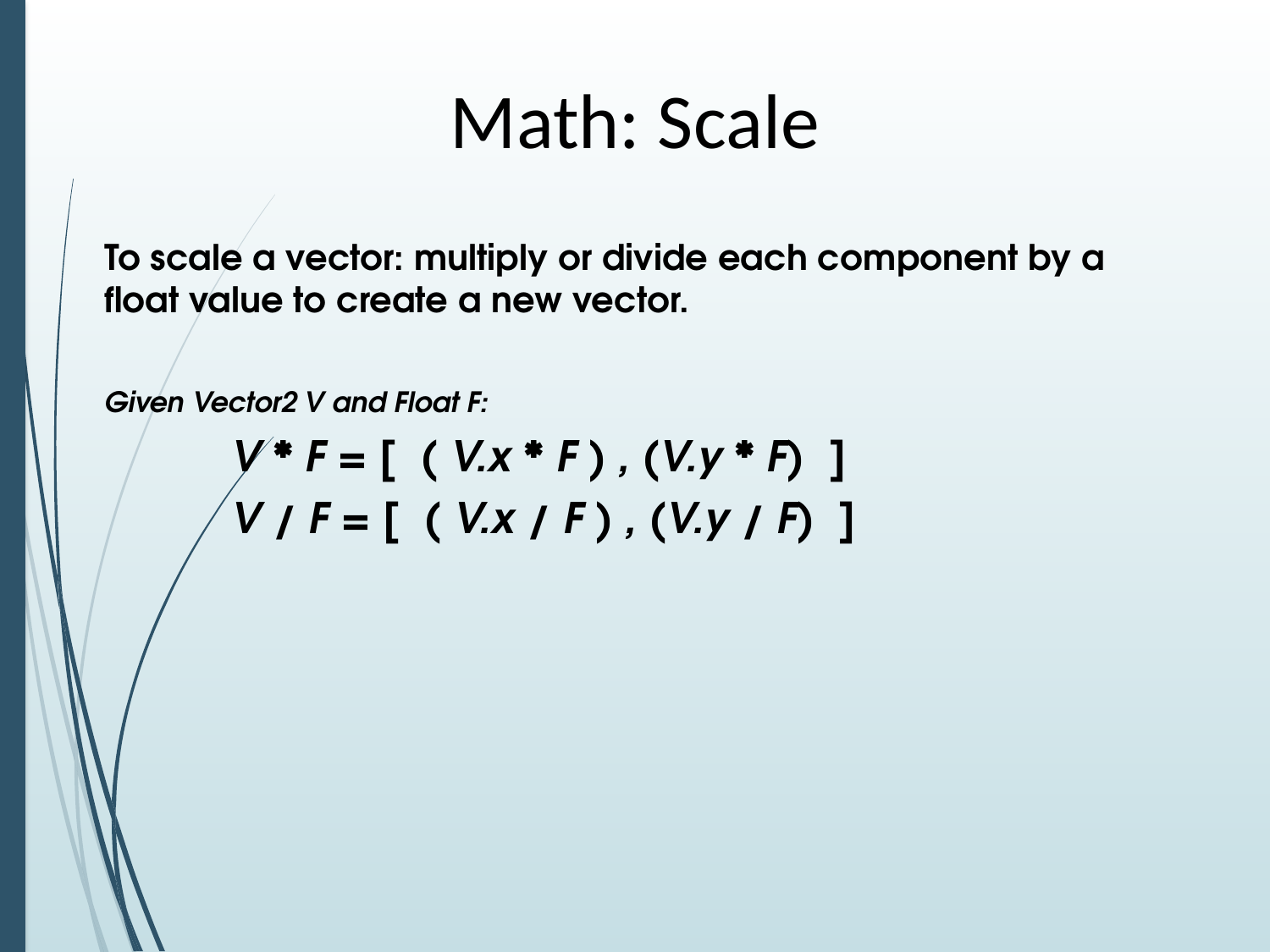

# Math: Scale
To scale a vector: multiply or divide each component by a float value to create a new vector.

Given Vector2 V and Float F:
	V * F = [  ( V.x * F ) , (V.y * F)  ]
	V / F = [  ( V.x / F ) , (V.y / F)  ]